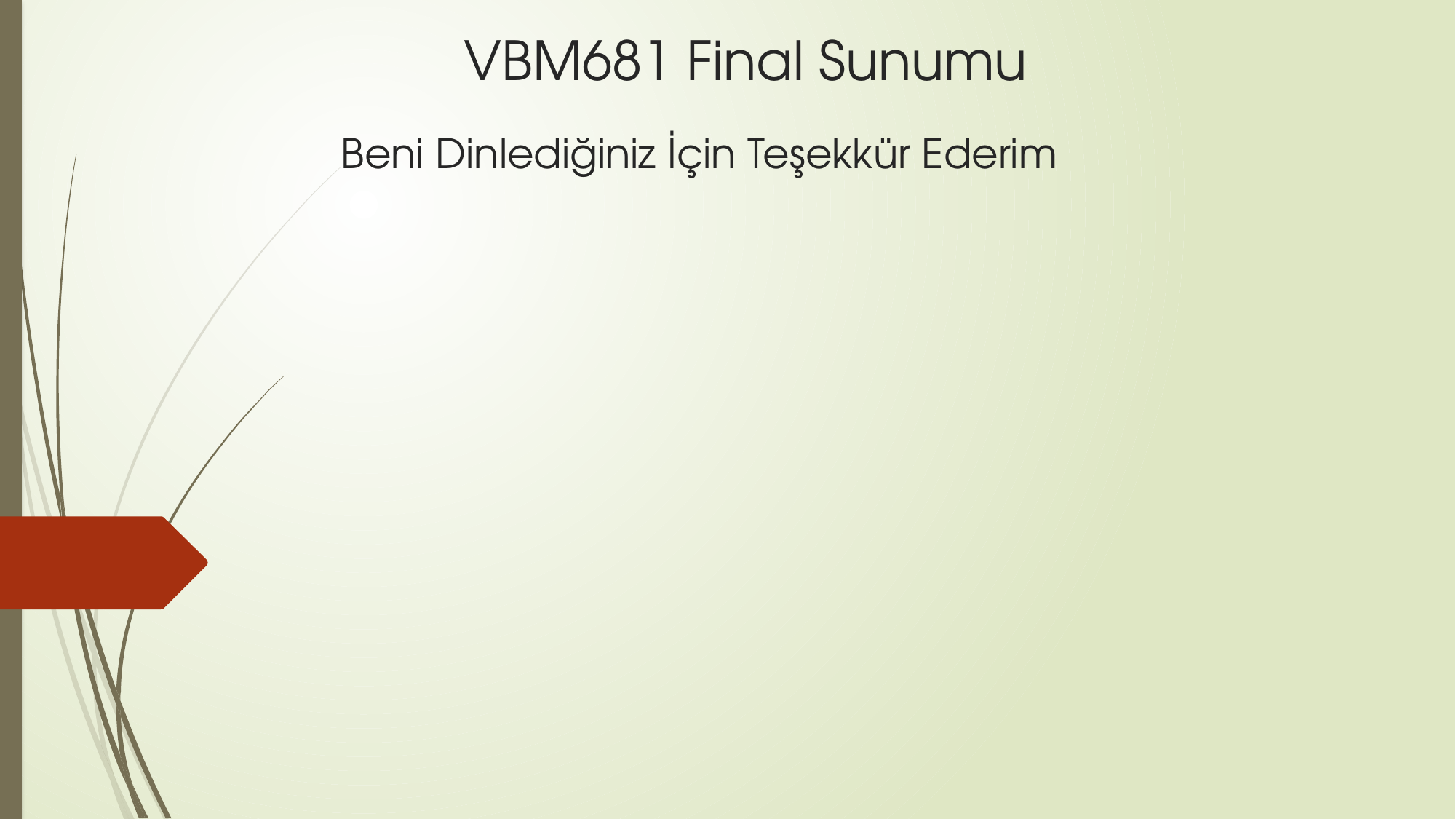

# VBM681 Final Sunumu
Beni Dinlediğiniz İçin Teşekkür Ederim